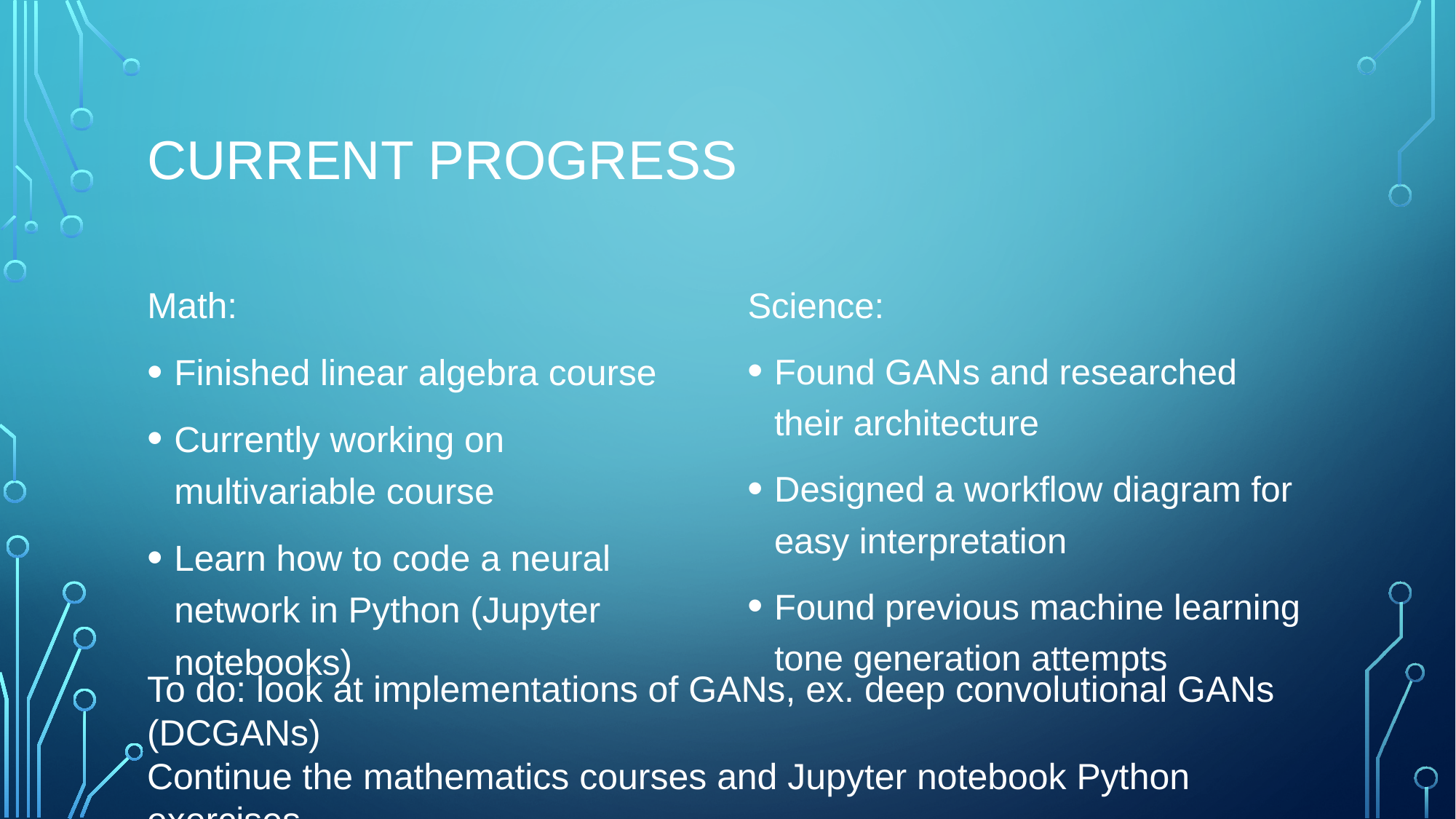

# Current progress
Math:
Finished linear algebra course
Currently working on multivariable course
Learn how to code a neural network in Python (Jupyter notebooks)
Science:
Found GANs and researched their architecture
Designed a workflow diagram for easy interpretation
Found previous machine learning tone generation attempts

To do: look at implementations of GANs, ex. deep convolutional GANs (DCGANs)
Continue the mathematics courses and Jupyter notebook Python exercises